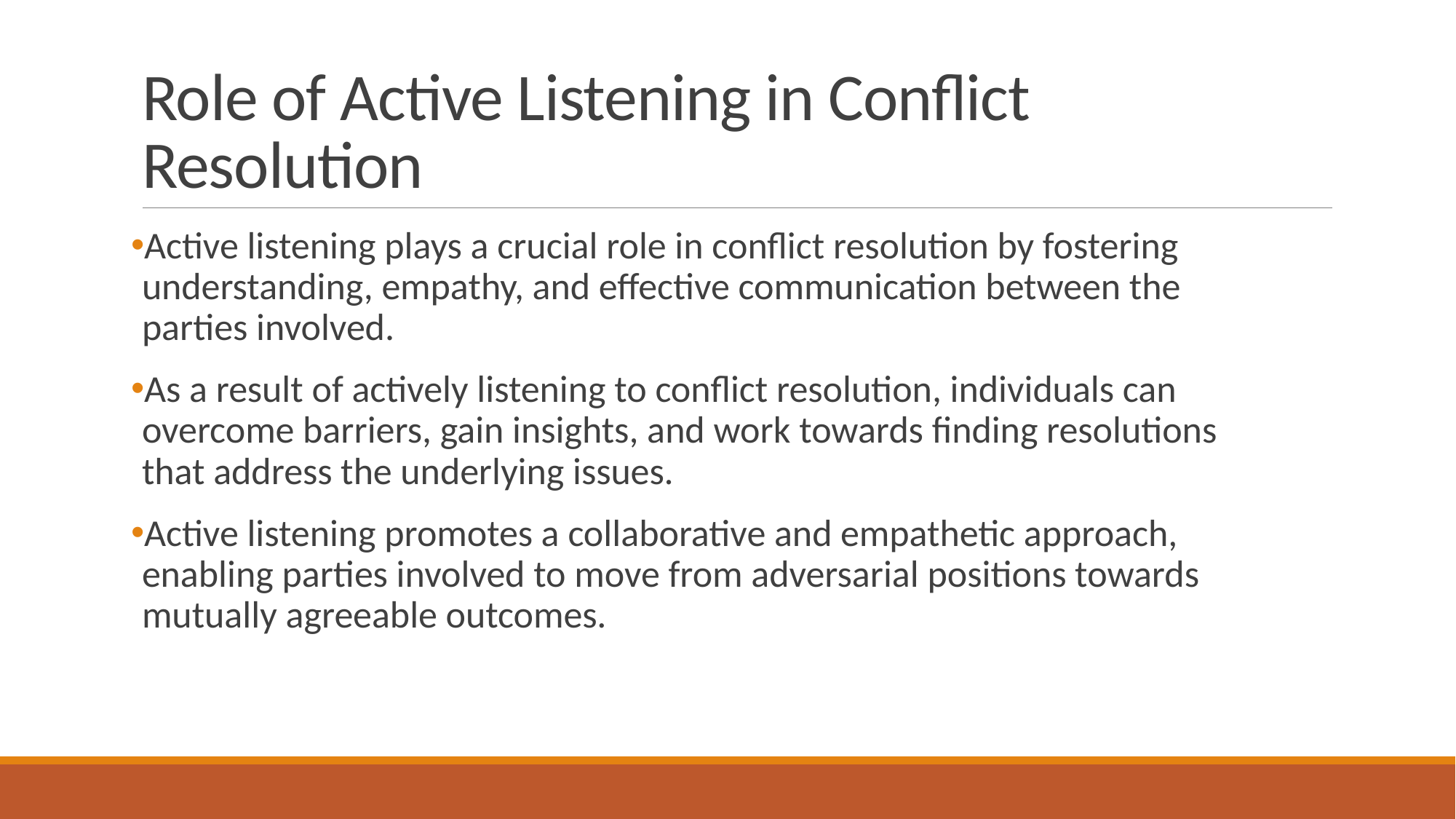

# Role of Active Listening in Conflict Resolution
Active listening plays a crucial role in conflict resolution by fostering understanding, empathy, and effective communication between the parties involved.
As a result of actively listening to conflict resolution, individuals can overcome barriers, gain insights, and work towards finding resolutions that address the underlying issues.
Active listening promotes a collaborative and empathetic approach, enabling parties involved to move from adversarial positions towards mutually agreeable outcomes.